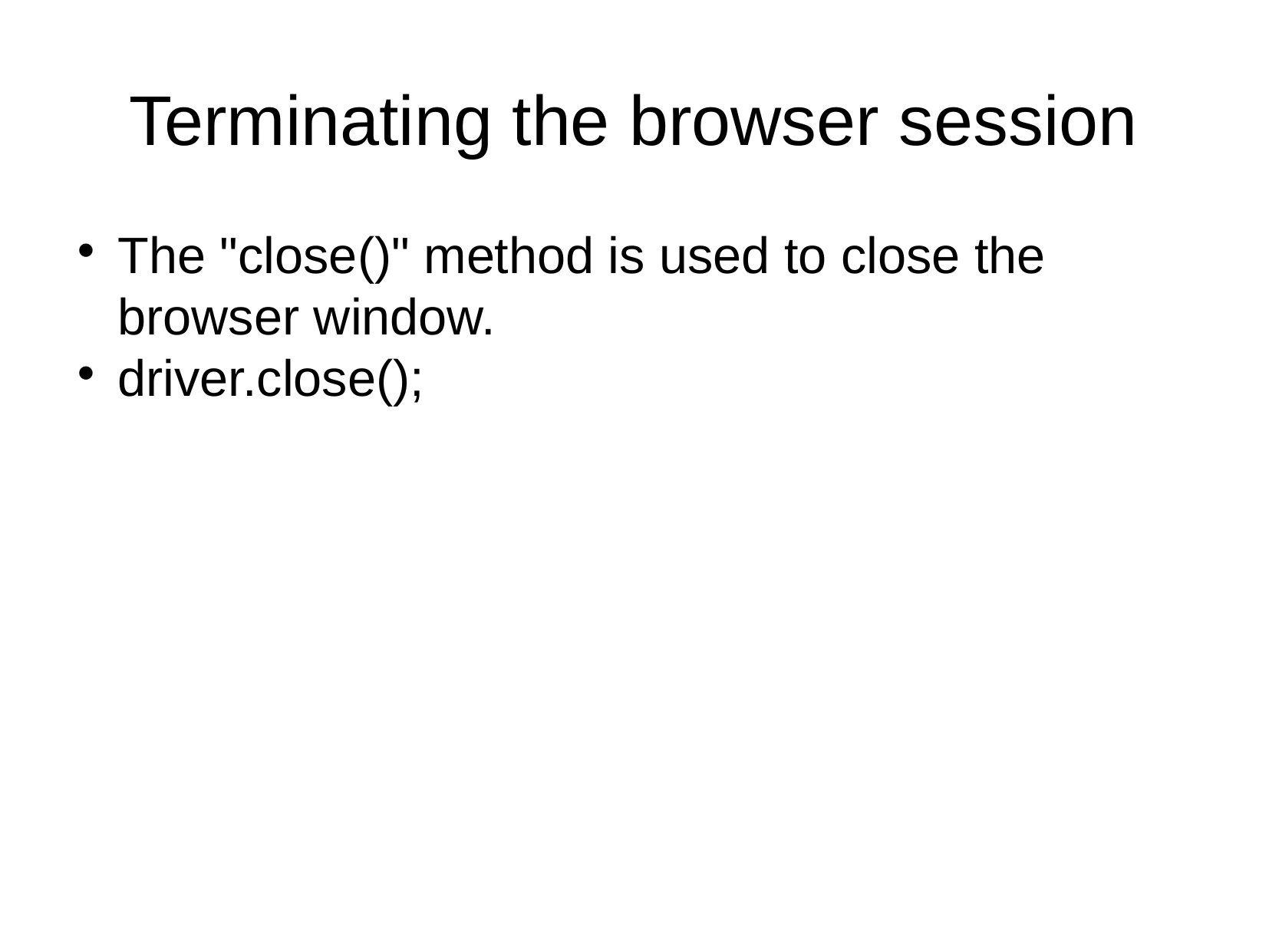

Terminating the browser session
The "close()" method is used to close the browser window.
driver.close();